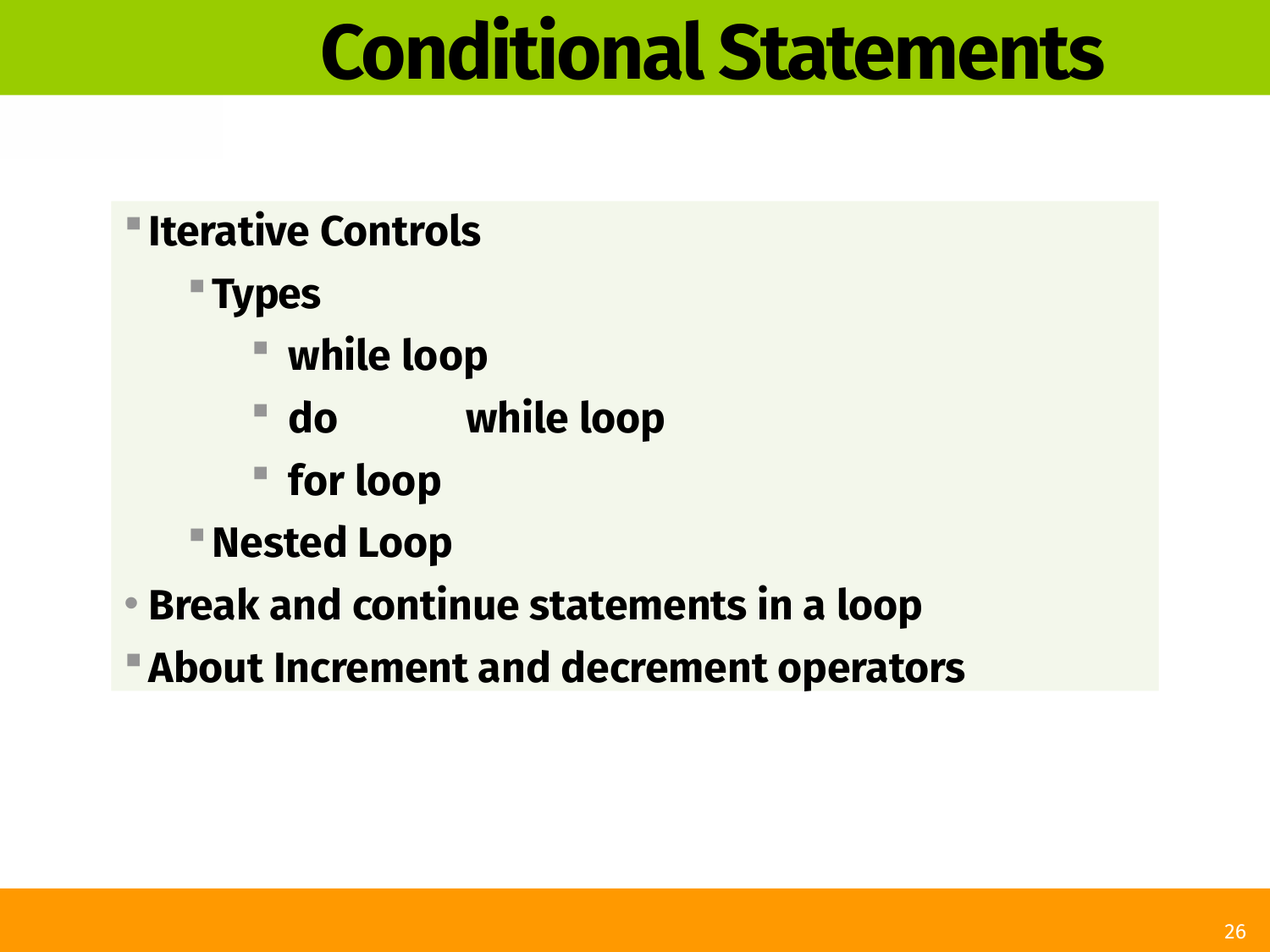

# Conditional Statements
Iterative Controls
Types
while loop
do	while loop
for loop
Nested Loop
Break and continue statements in a loop
About Increment and decrement operators
26